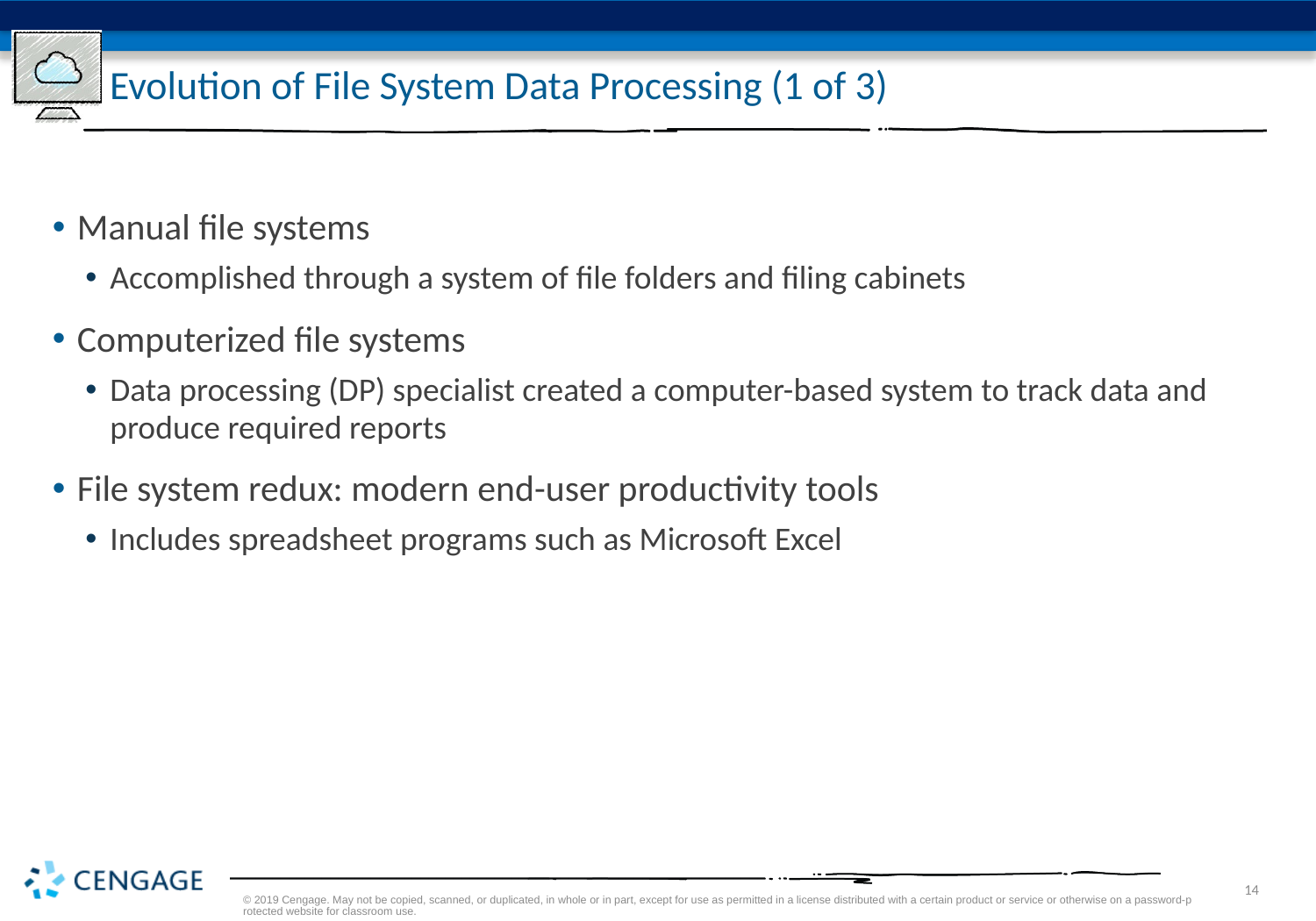

# Evolution of File System Data Processing (1 of 3)
Manual file systems
Accomplished through a system of file folders and filing cabinets
Computerized file systems
Data processing (DP) specialist created a computer-based system to track data and produce required reports
File system redux: modern end-user productivity tools
Includes spreadsheet programs such as Microsoft Excel

© 2019 Cengage. May not be copied, scanned, or duplicated, in whole or in part, except for use as permitted in a license distributed with a certain product or service or otherwise on a password-protected website for classroom use.